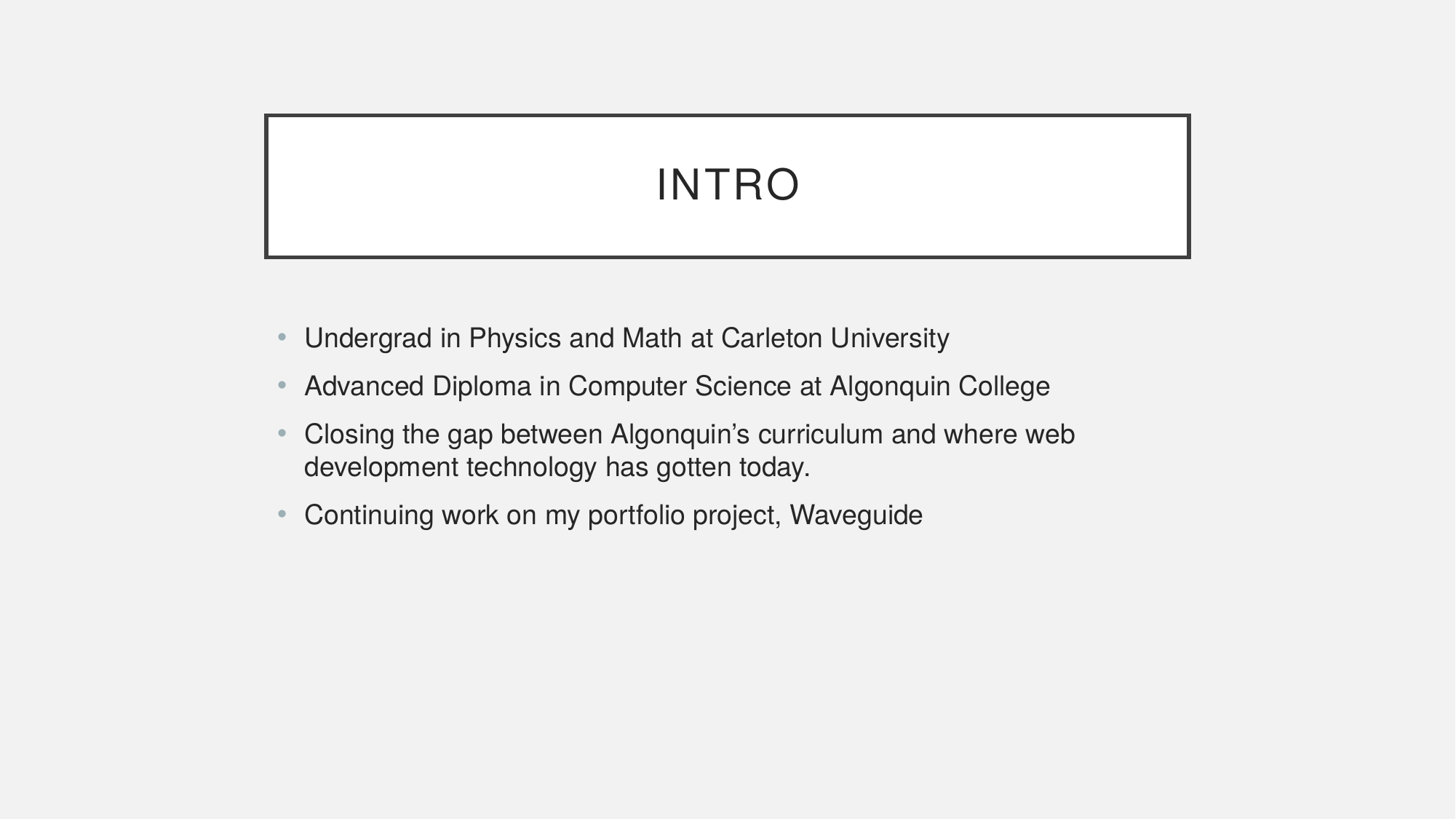

# Intro
Undergrad in Physics and Math at Carleton University
Advanced Diploma in Computer Science at Algonquin College
Closing the gap between Algonquin’s curriculum and where web development technology has gotten today.
Continuing work on my portfolio project, Waveguide